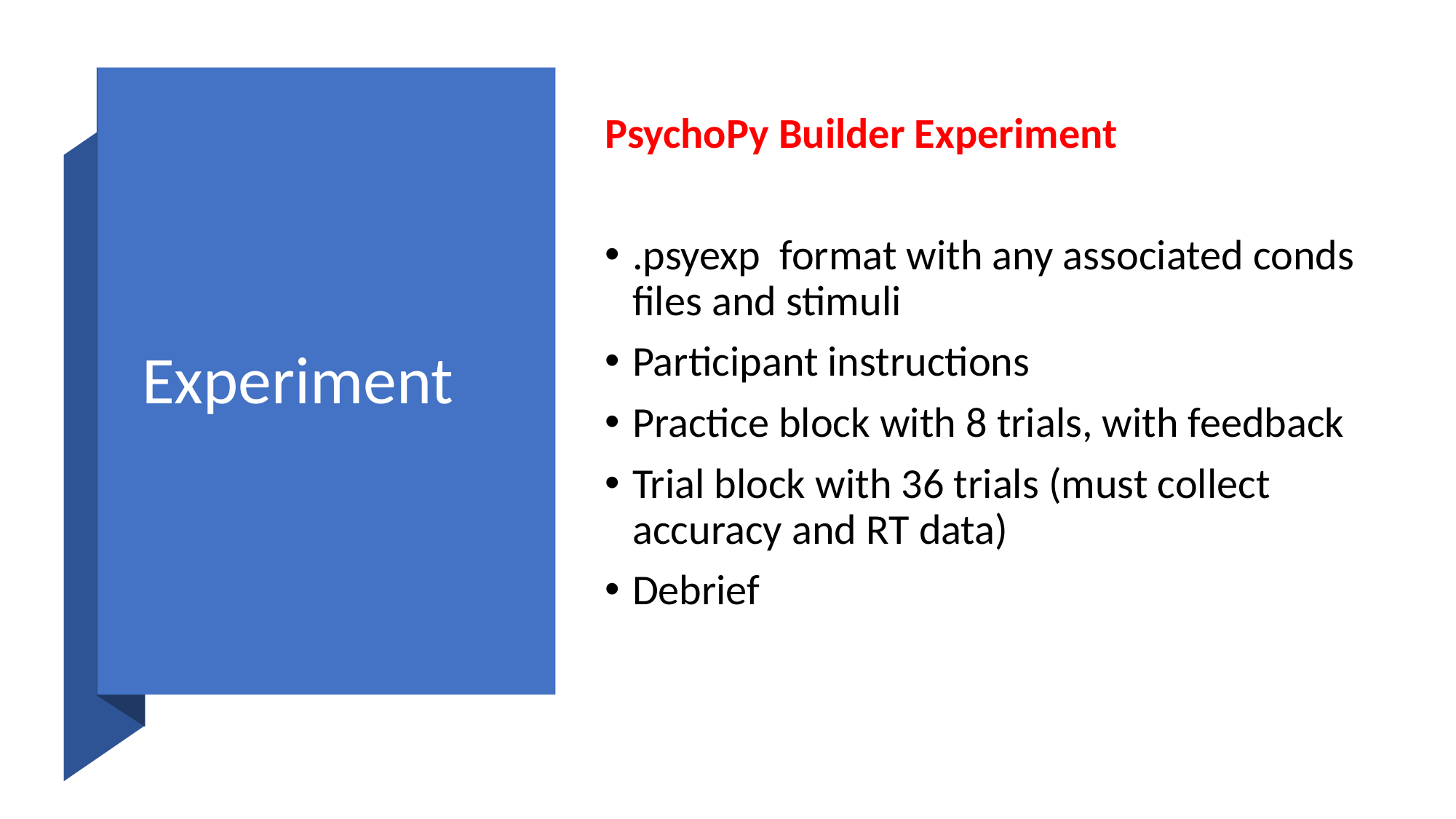

# Experiment
PsychoPy Builder Experiment

.psyexp  format with any associated conds files and stimuli
Participant instructions
Practice block with 8 trials, with feedback
Trial block with 36 trials (must collect accuracy and RT data)
Debrief